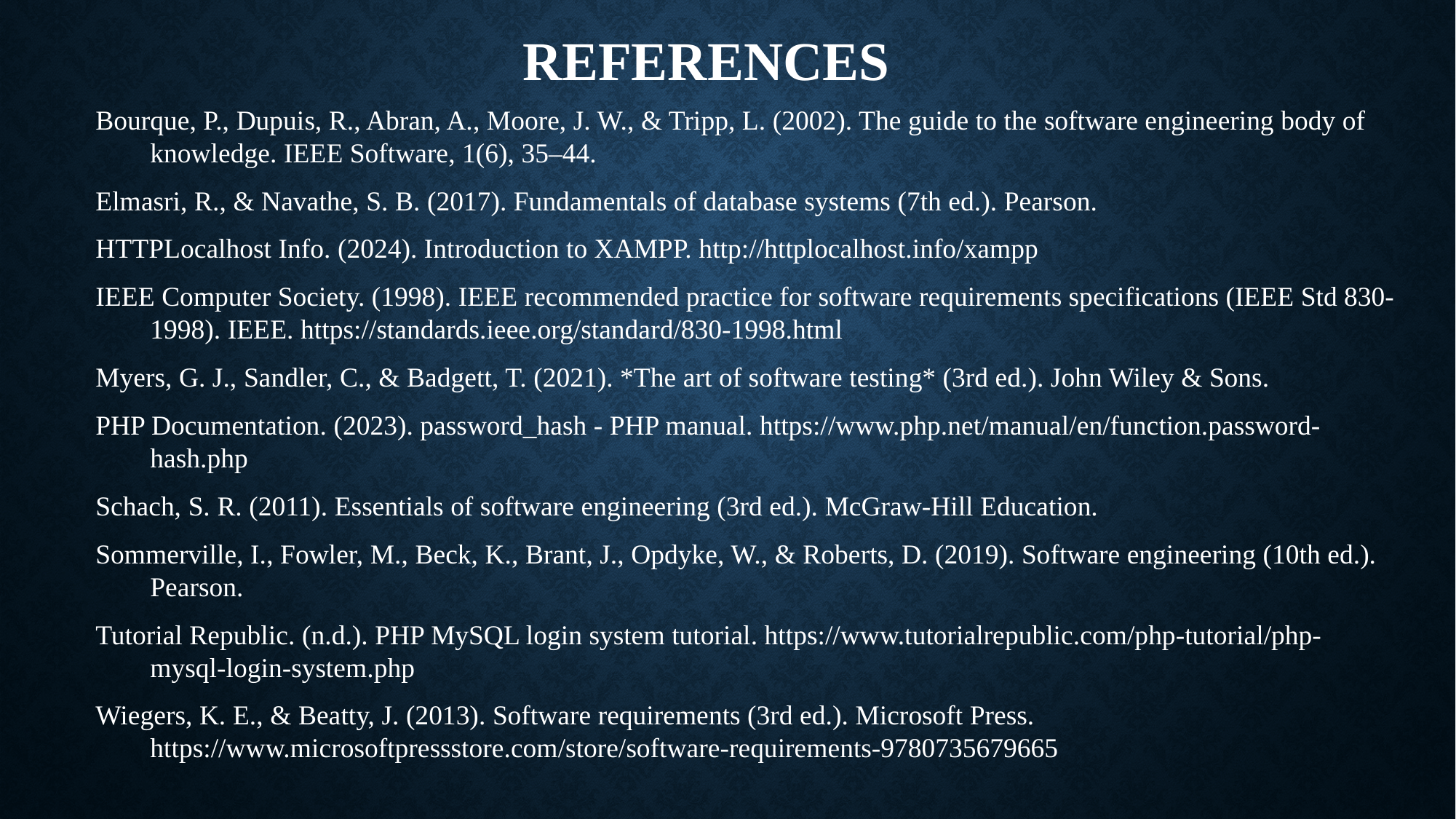

# References
Bourque, P., Dupuis, R., Abran, A., Moore, J. W., & Tripp, L. (2002). The guide to the software engineering body of knowledge. IEEE Software, 1(6), 35–44.
Elmasri, R., & Navathe, S. B. (2017). Fundamentals of database systems (7th ed.). Pearson.
HTTPLocalhost Info. (2024). Introduction to XAMPP. http://httplocalhost.info/xampp
IEEE Computer Society. (1998). IEEE recommended practice for software requirements specifications (IEEE Std 830-1998). IEEE. https://standards.ieee.org/standard/830-1998.html
Myers, G. J., Sandler, C., & Badgett, T. (2021). *The art of software testing* (3rd ed.). John Wiley & Sons.
PHP Documentation. (2023). password_hash - PHP manual. https://www.php.net/manual/en/function.password-hash.php
Schach, S. R. (2011). Essentials of software engineering (3rd ed.). McGraw-Hill Education.
Sommerville, I., Fowler, M., Beck, K., Brant, J., Opdyke, W., & Roberts, D. (2019). Software engineering (10th ed.). Pearson.
Tutorial Republic. (n.d.). PHP MySQL login system tutorial. https://www.tutorialrepublic.com/php-tutorial/php-mysql-login-system.php
Wiegers, K. E., & Beatty, J. (2013). Software requirements (3rd ed.). Microsoft Press. https://www.microsoftpressstore.com/store/software-requirements-9780735679665